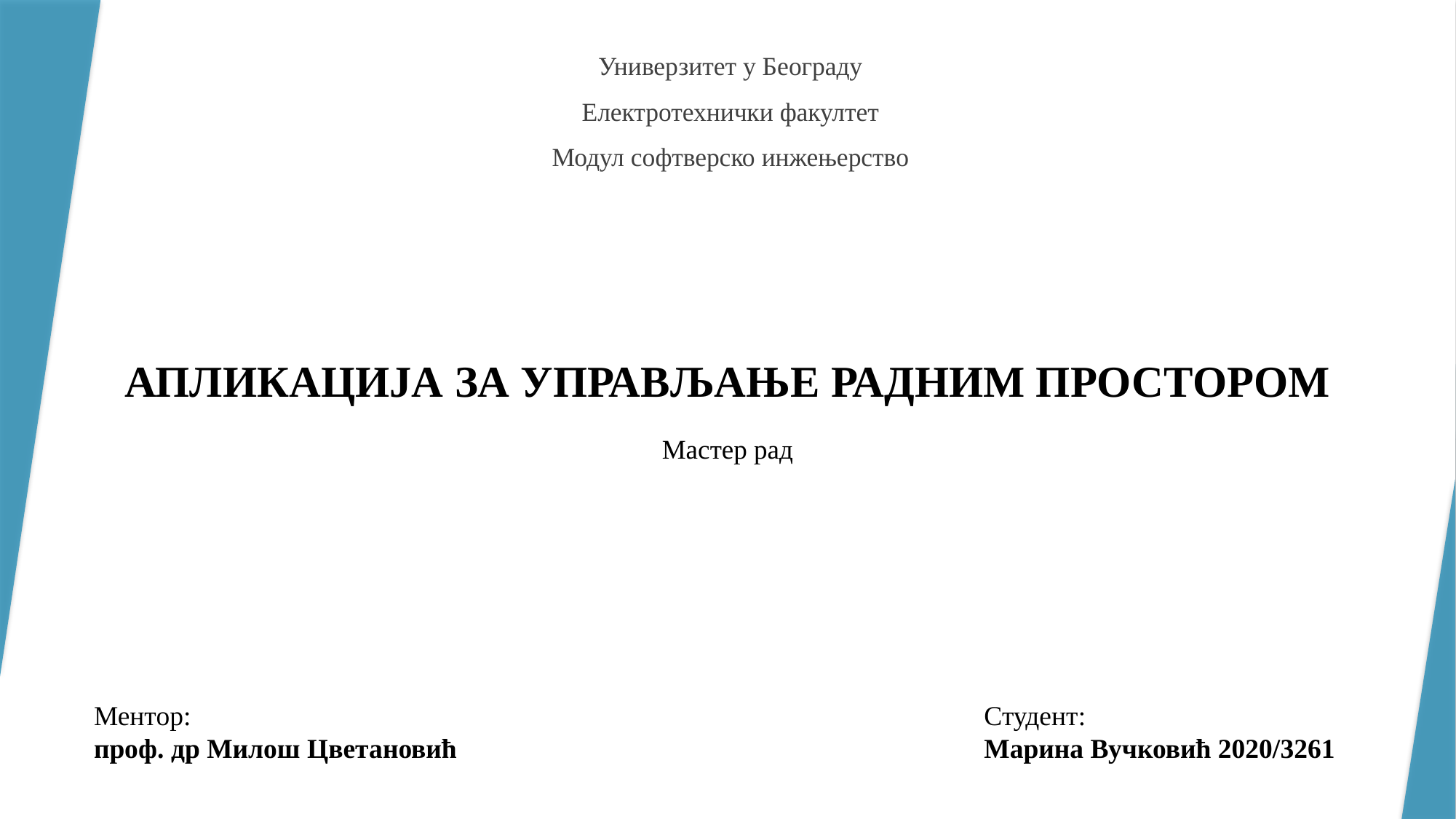

Универзитет у Београду
Електротехнички факултет
Модул софтверско инжењерство
АПЛИКАЦИЈА ЗА УПРАВЉАЊЕ РАДНИМ ПРОСТОРОМ
Мастер рад

Ментор:
проф. др Милош Цветановић
Студент:
Марина Вучковић 2020/3261